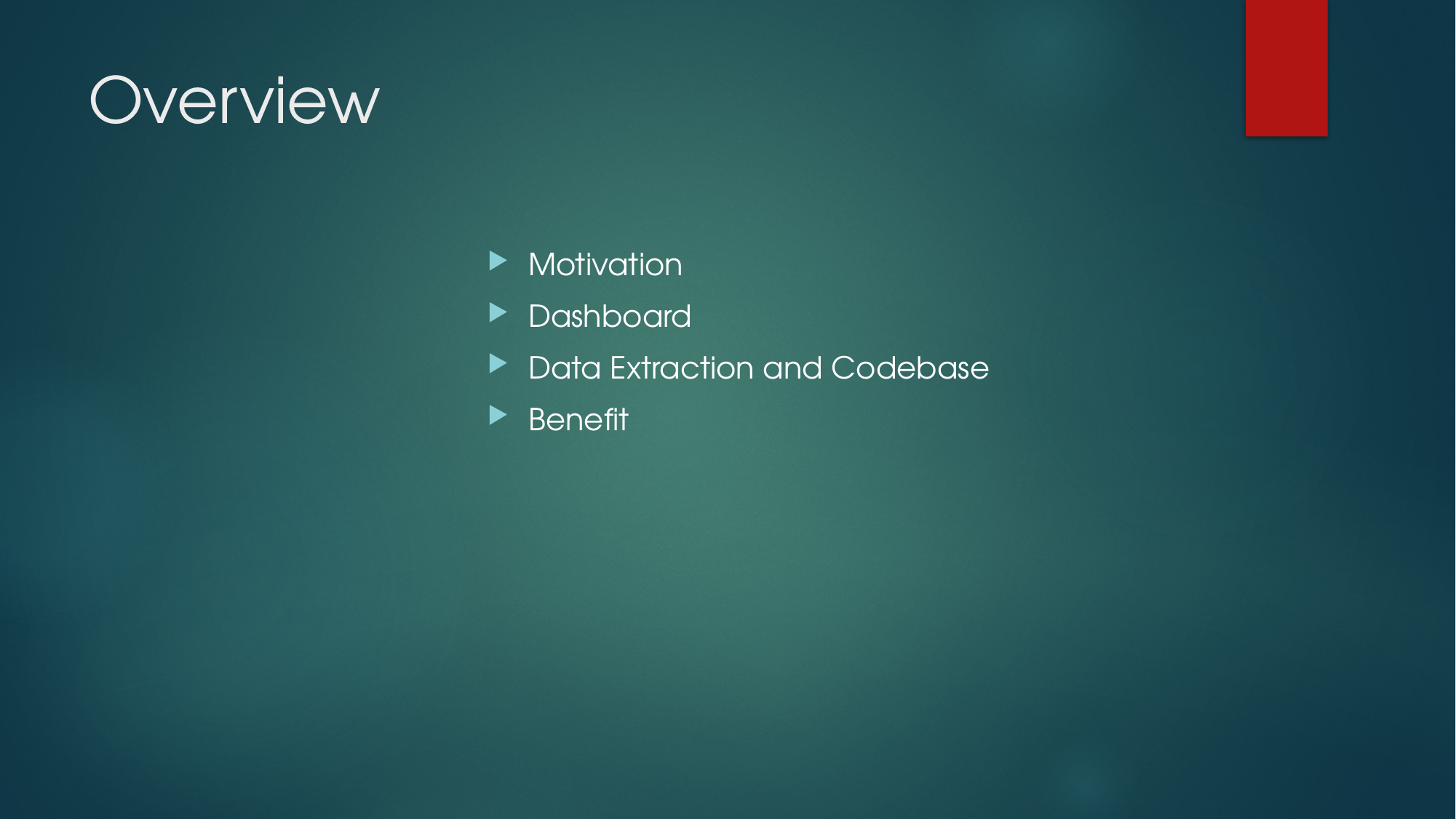

# Overview
Motivation
Dashboard
Data Extraction and Codebase
Benefit